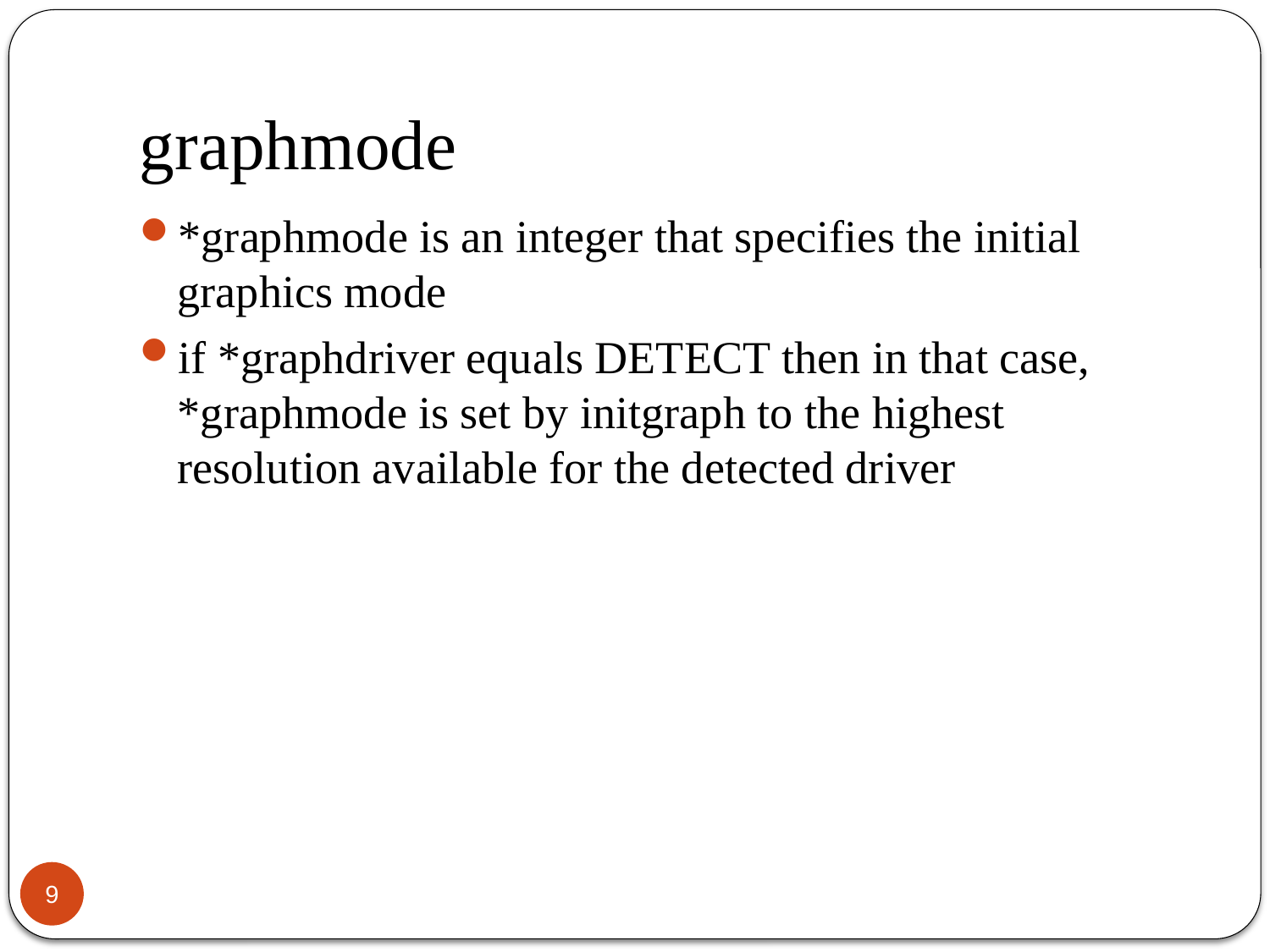

# graphmode
*graphmode is an integer that specifies the initial graphics mode
if *graphdriver equals DETECT then in that case, *graphmode is set by initgraph to the highest resolution available for the detected driver
9